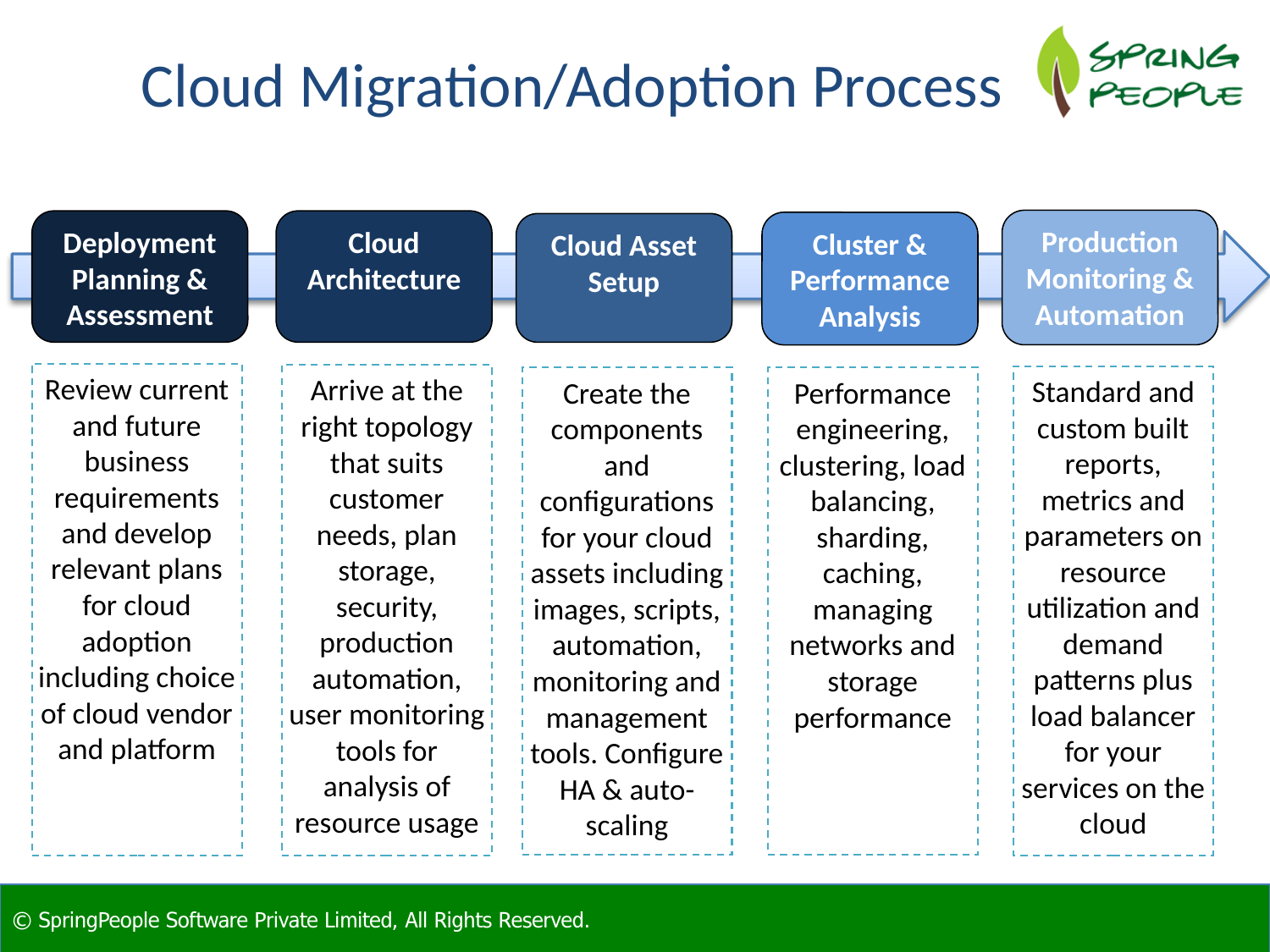

Cloud Migration/Adoption Process
Production Monitoring & Automation
Deployment Planning & Assessment
Cloud Architecture
Cluster & Performance Analysis
Cloud Asset Setup

Review current and future business requirements and develop relevant plans for cloud adoption including choice of cloud vendor and platform
Arrive at the right topology that suits customer needs, plan storage, security, production automation, user monitoring tools for analysis of resource usage
Standard and custom built reports, metrics and parameters on resource utilization and demand patterns plus load balancer for your services on the cloud
Create the components and configurations for your cloud assets including images, scripts, automation, monitoring and management tools. Configure HA & auto-scaling
Performance engineering, clustering, load balancing, sharding, caching, managing networks and storage performance